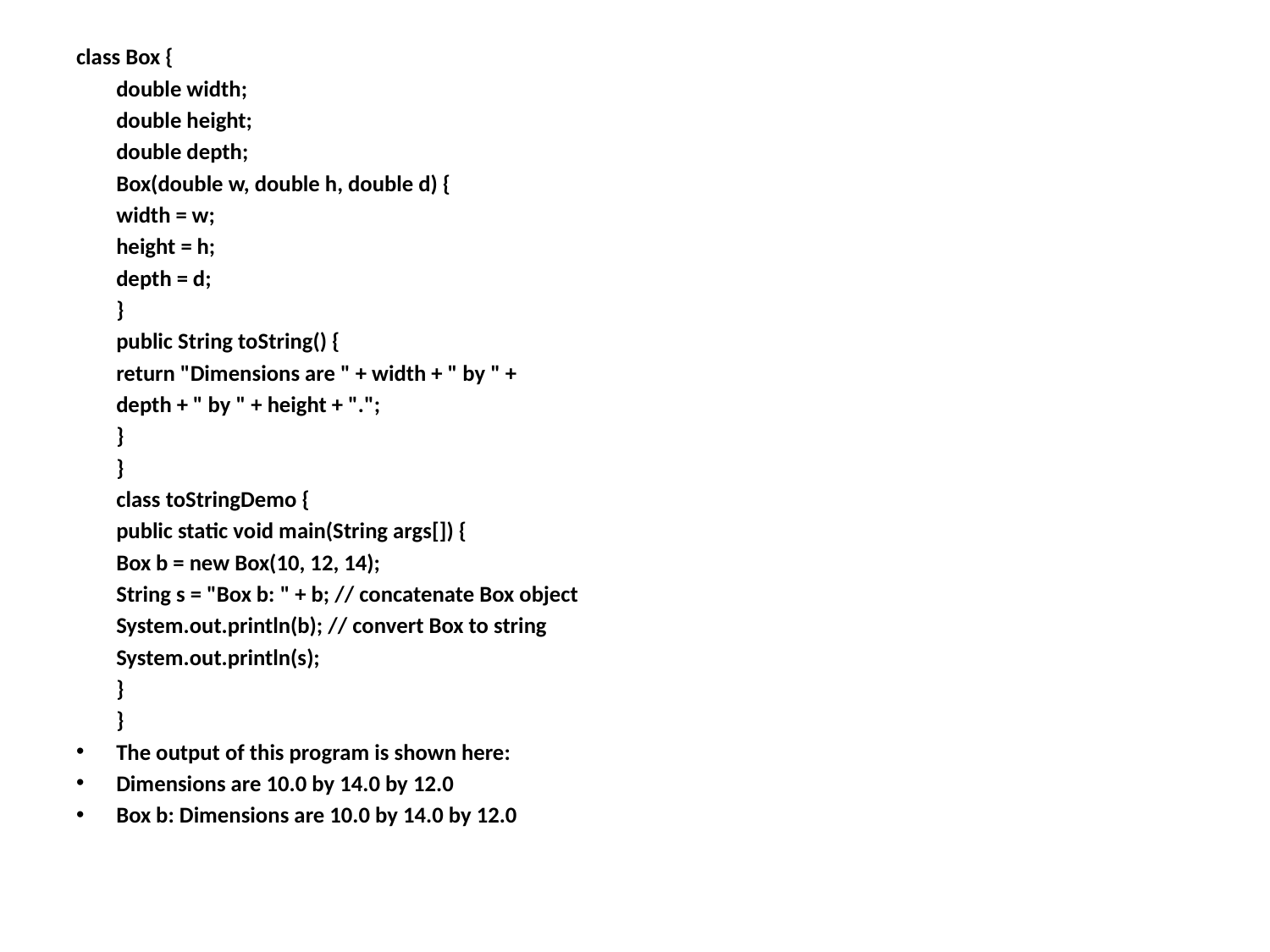

class Box {
	double width;
	double height;
	double depth;
	Box(double w, double h, double d) {
	width = w;
	height = h;
	depth = d;
	}
	public String toString() {
	return "Dimensions are " + width + " by " +
	depth + " by " + height + ".";
	}
	}
	class toStringDemo {
	public static void main(String args[]) {
	Box b = new Box(10, 12, 14);
	String s = "Box b: " + b; // concatenate Box object
	System.out.println(b); // convert Box to string
	System.out.println(s);
	}
	}
The output of this program is shown here:
Dimensions are 10.0 by 14.0 by 12.0
Box b: Dimensions are 10.0 by 14.0 by 12.0